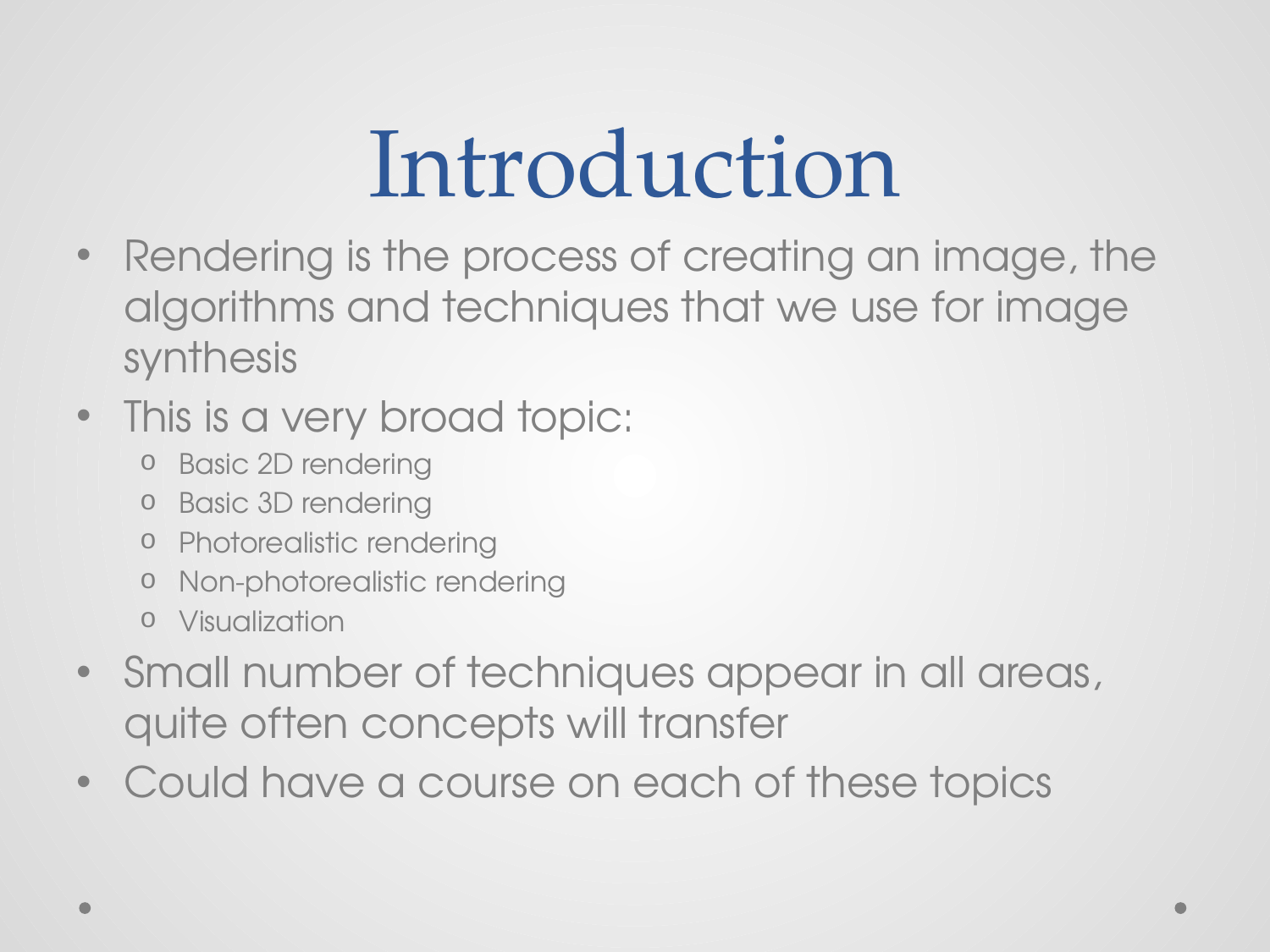

# Introduction
Rendering is the process of creating an image, the algorithms and techniques that we use for image synthesis
This is a very broad topic:
Basic 2D rendering
Basic 3D rendering
Photorealistic rendering
Non-photorealistic rendering
Visualization
Small number of techniques appear in all areas, quite often concepts will transfer
Could have a course on each of these topics